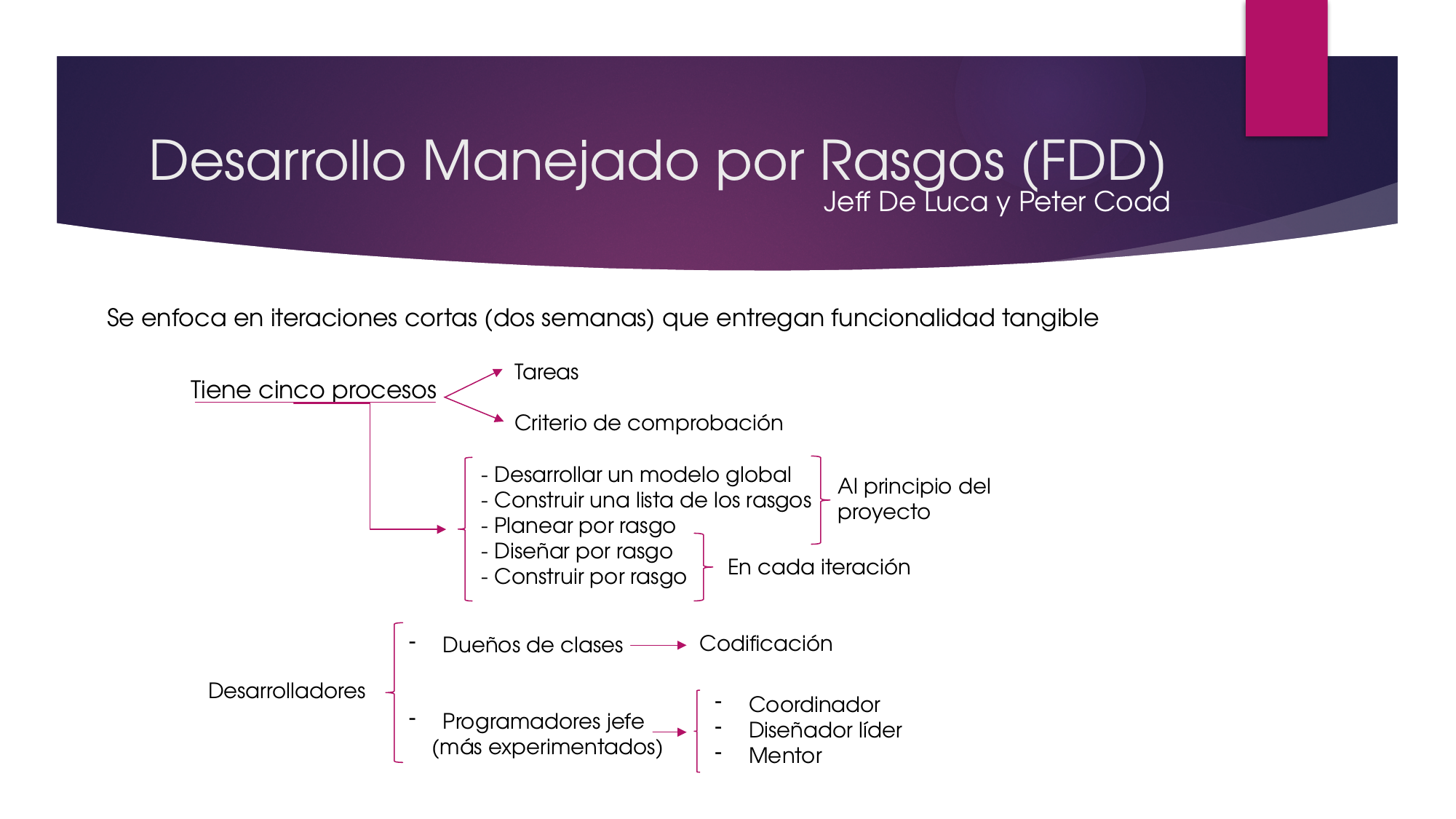

# Desarrollo Manejado por Rasgos (FDD)
Jeff De Luca y Peter Coad
Se enfoca en iteraciones cortas (dos semanas) que entregan funcionalidad tangible
Tareas

Criterio de comprobación
Tiene cinco procesos
- Desarrollar un modelo global
- Construir una lista de los rasgos
- Planear por rasgo
- Diseñar por rasgo
- Construir por rasgo

Al principio del proyecto

En cada iteración

Codificación
Dueños de clases

Programadores jefe
    (más experimentados)
Desarrolladores
Coordinador
Diseñador líder
Mentor